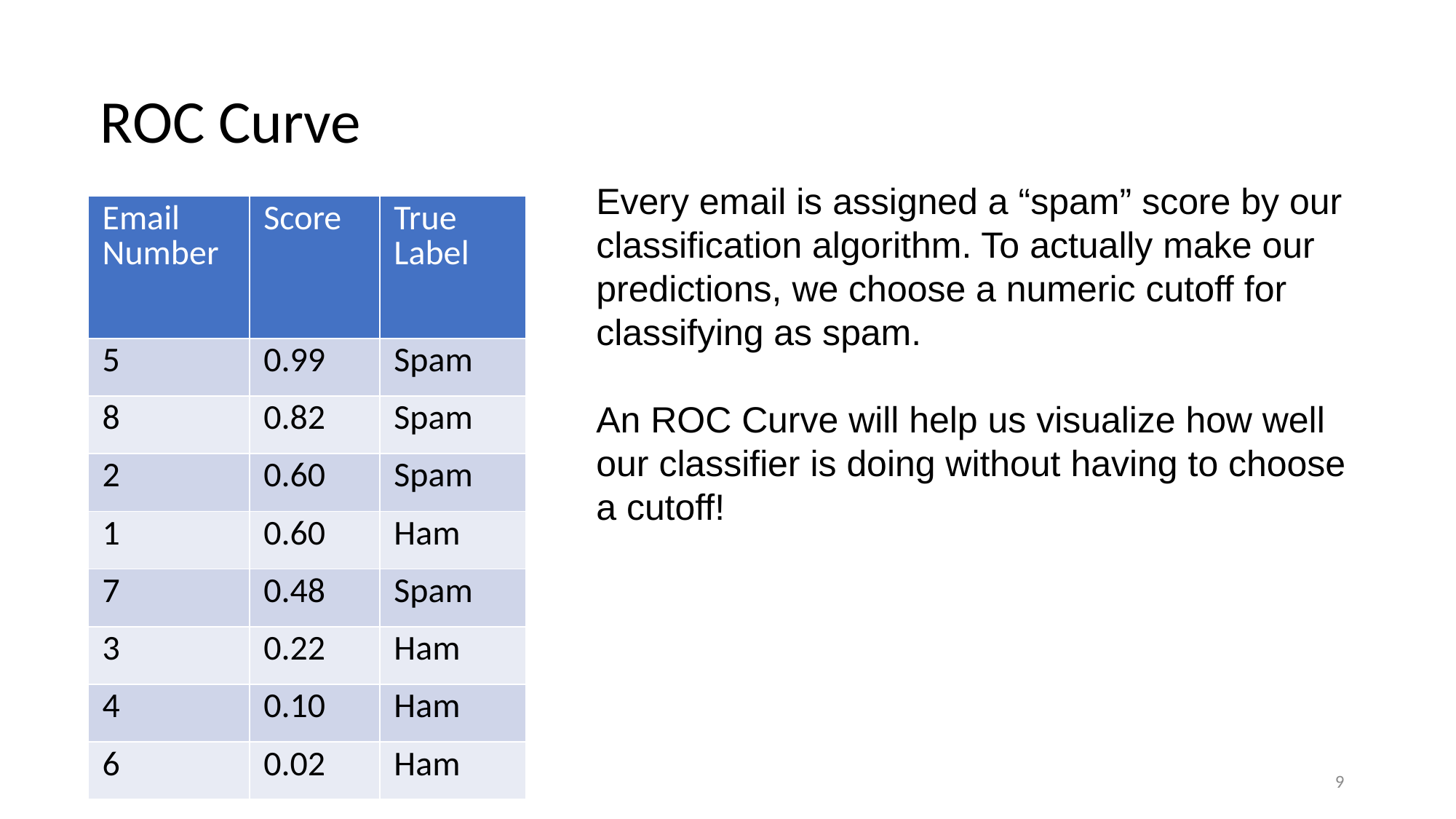

ROC Curve
Every email is assigned a “spam” score by our classification algorithm. To actually make our predictions, we choose a numeric cutoff for classifying as spam.

An ROC Curve will help us visualize how well our classifier is doing without having to choose a cutoff!
| Email Number | Score | True Label |
| --- | --- | --- |
| 5 | 0.99 | Spam |
| 8 | 0.82 | Spam |
| 2 | 0.60 | Spam |
| 1 | 0.60 | Ham |
| 7 | 0.48 | Spam |
| 3 | 0.22 | Ham |
| 4 | 0.10 | Ham |
| 6 | 0.02 | Ham |
9